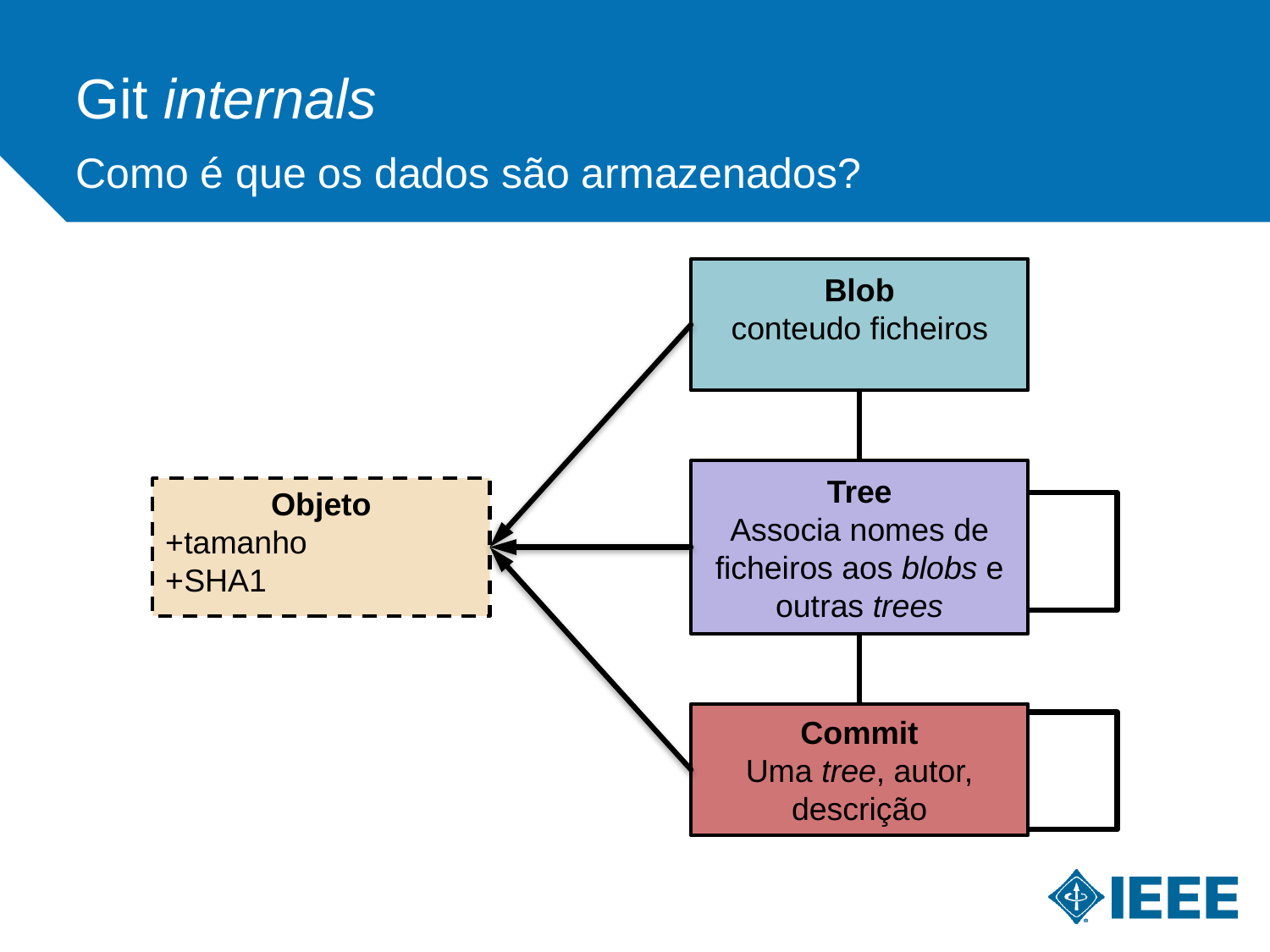

Git internals
Como é que os dados são armazenados?
Blob
conteudo ficheiros

Tree
Associa nomes de ficheiros aos blobs e outras trees
Objeto
+tamanho
+SHA1

Commit
Uma tree, autor, descrição